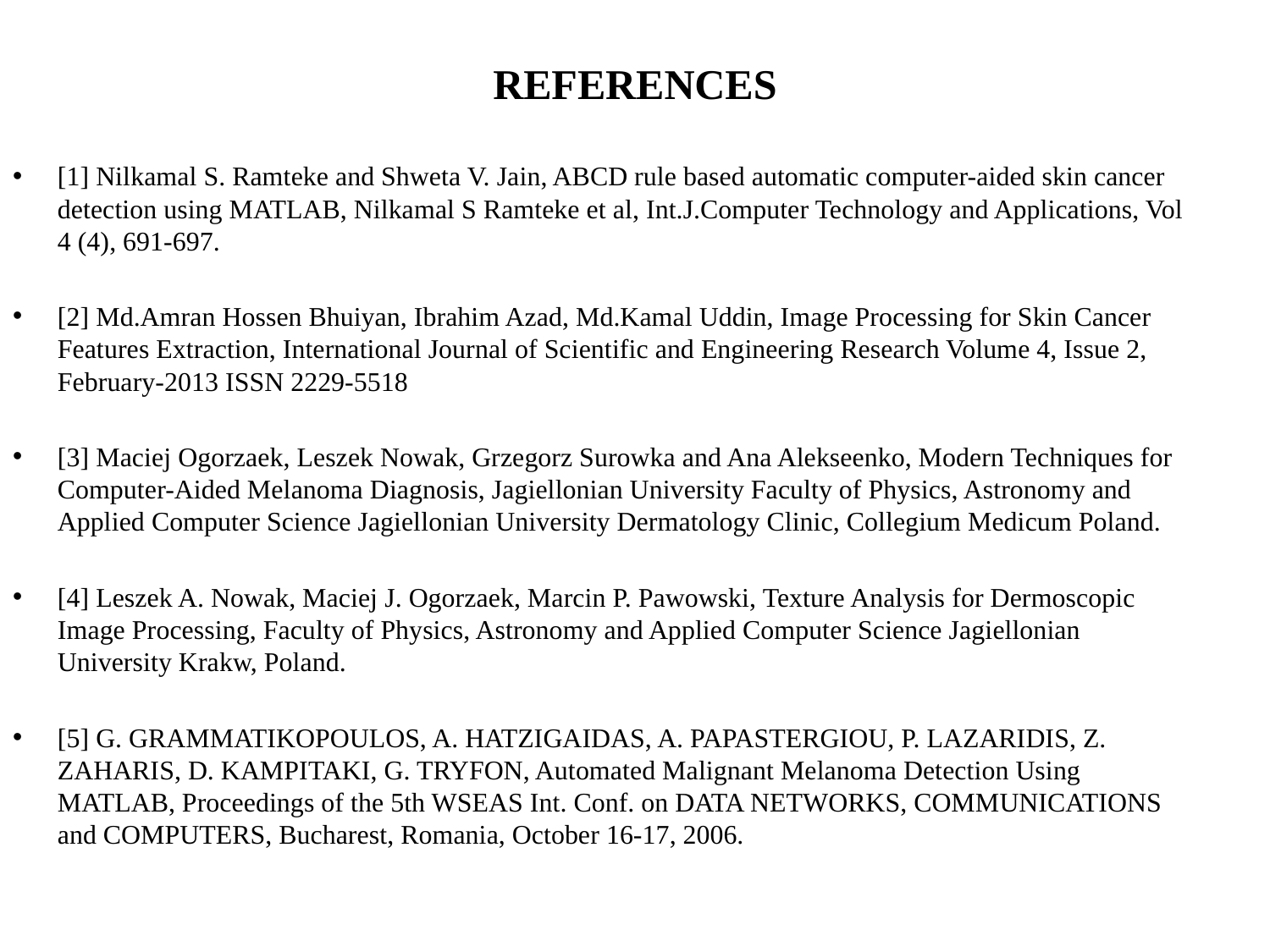

# REFERENCES

[1] Nilkamal S. Ramteke and Shweta V. Jain, ABCD rule based automatic computer-aided skin cancer detection using MATLAB, Nilkamal S Ramteke et al, Int.J.Computer Technology and Applications, Vol 4 (4), 691-697.

[2] Md.Amran Hossen Bhuiyan, Ibrahim Azad, Md.Kamal Uddin, Image Processing for Skin Cancer Features Extraction, International Journal of Scientific and Engineering Research Volume 4, Issue 2, February-2013 ISSN 2229-5518

[3] Maciej Ogorzaek, Leszek Nowak, Grzegorz Surowka and Ana Alekseenko, Modern Techniques for Computer-Aided Melanoma Diagnosis, Jagiellonian University Faculty of Physics, Astronomy and Applied Computer Science Jagiellonian University Dermatology Clinic, Collegium Medicum Poland.

[4] Leszek A. Nowak, Maciej J. Ogorzaek, Marcin P. Pawowski, Texture Analysis for Dermoscopic Image Processing, Faculty of Physics, Astronomy and Applied Computer Science Jagiellonian University Krakw, Poland.

[5] G. GRAMMATIKOPOULOS, A. HATZIGAIDAS, A. PAPASTERGIOU, P. LAZARIDIS, Z. ZAHARIS, D. KAMPITAKI, G. TRYFON, Automated Malignant Melanoma Detection Using MATLAB, Proceedings of the 5th WSEAS Int. Conf. on DATA NETWORKS, COMMUNICATIONS and COMPUTERS, Bucharest, Romania, October 16-17, 2006.